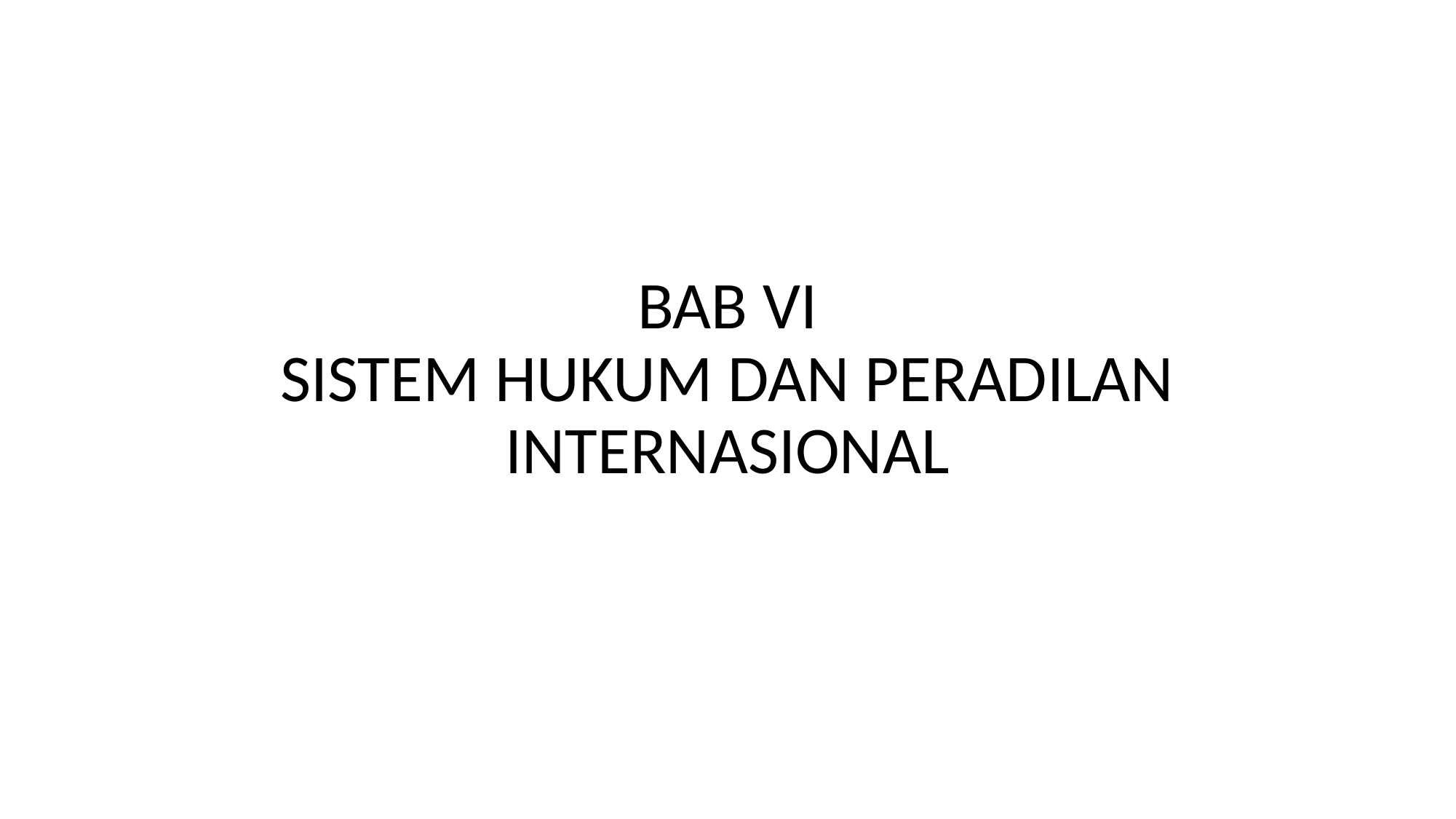

# BAB VI SISTEM HUKUM DAN PERADILAN INTERNASIONAL